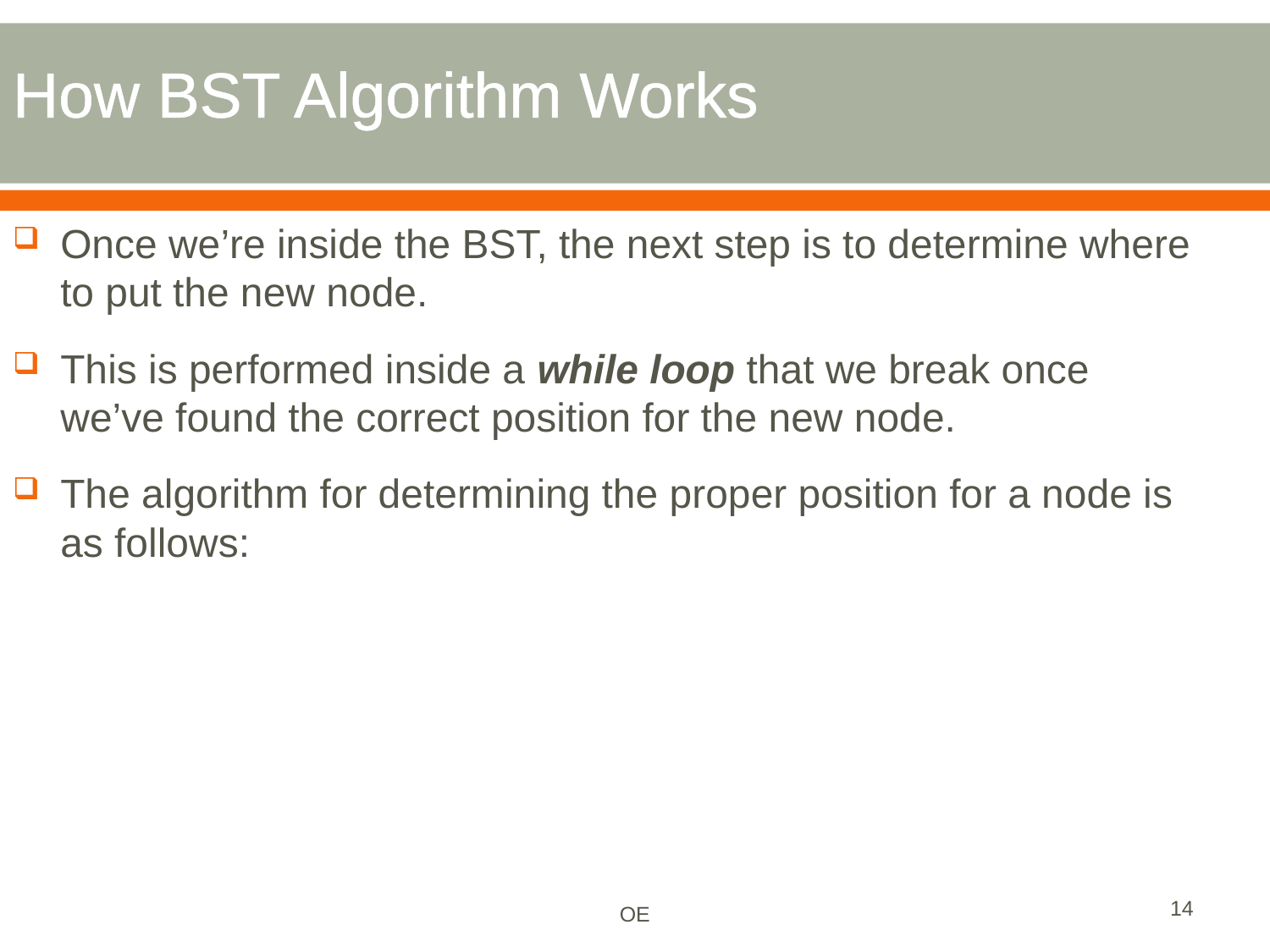

# How BST Algorithm Works
Once we’re inside the BST, the next step is to determine where to put the new node.

This is performed inside a while loop that we break once we’ve found the correct position for the new node.

The algorithm for determining the proper position for a node is as follows:
14
OE